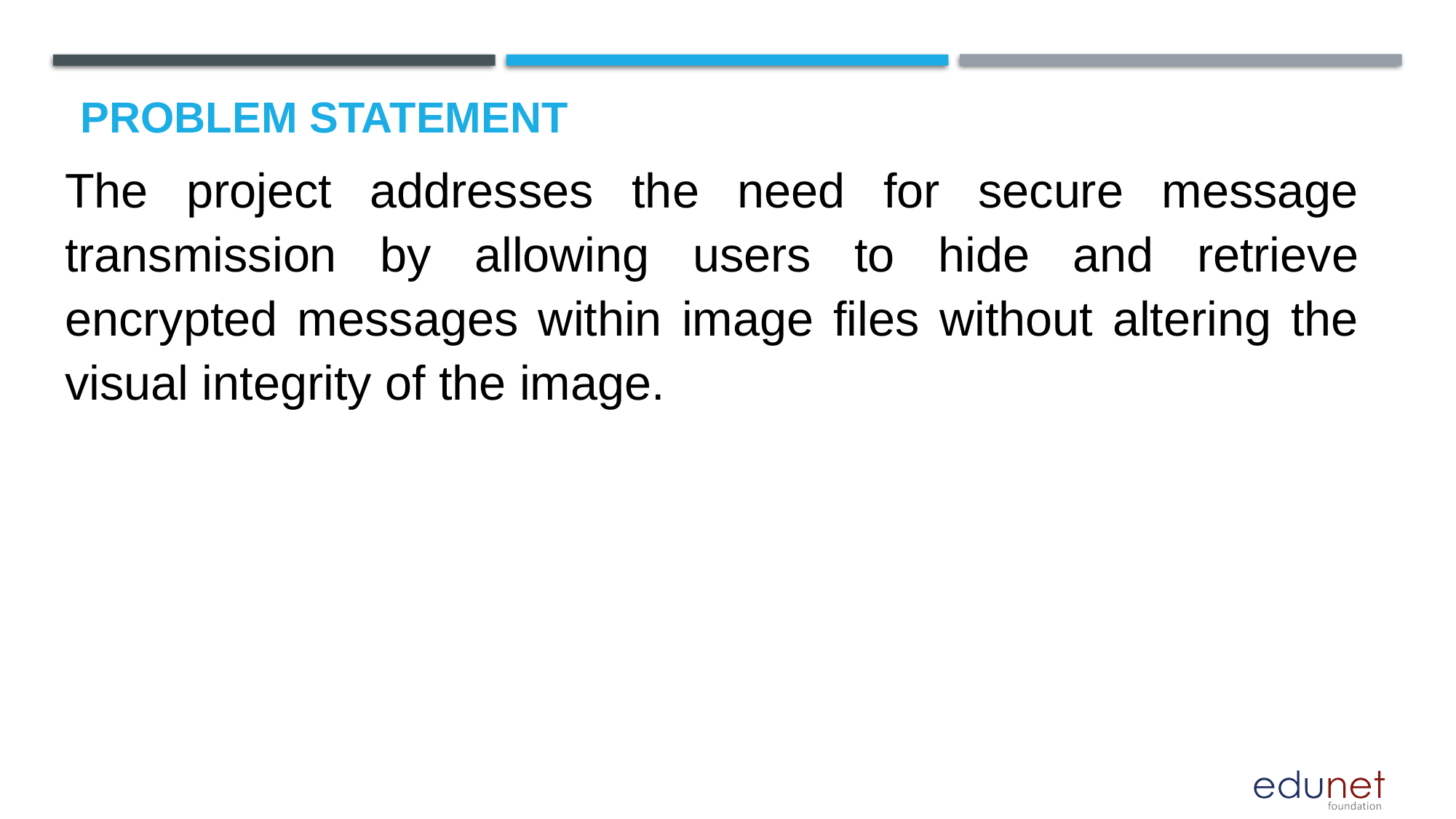

# Problem Statement
The project addresses the need for secure message transmission by allowing users to hide and retrieve encrypted messages within image files without altering the visual integrity of the image.